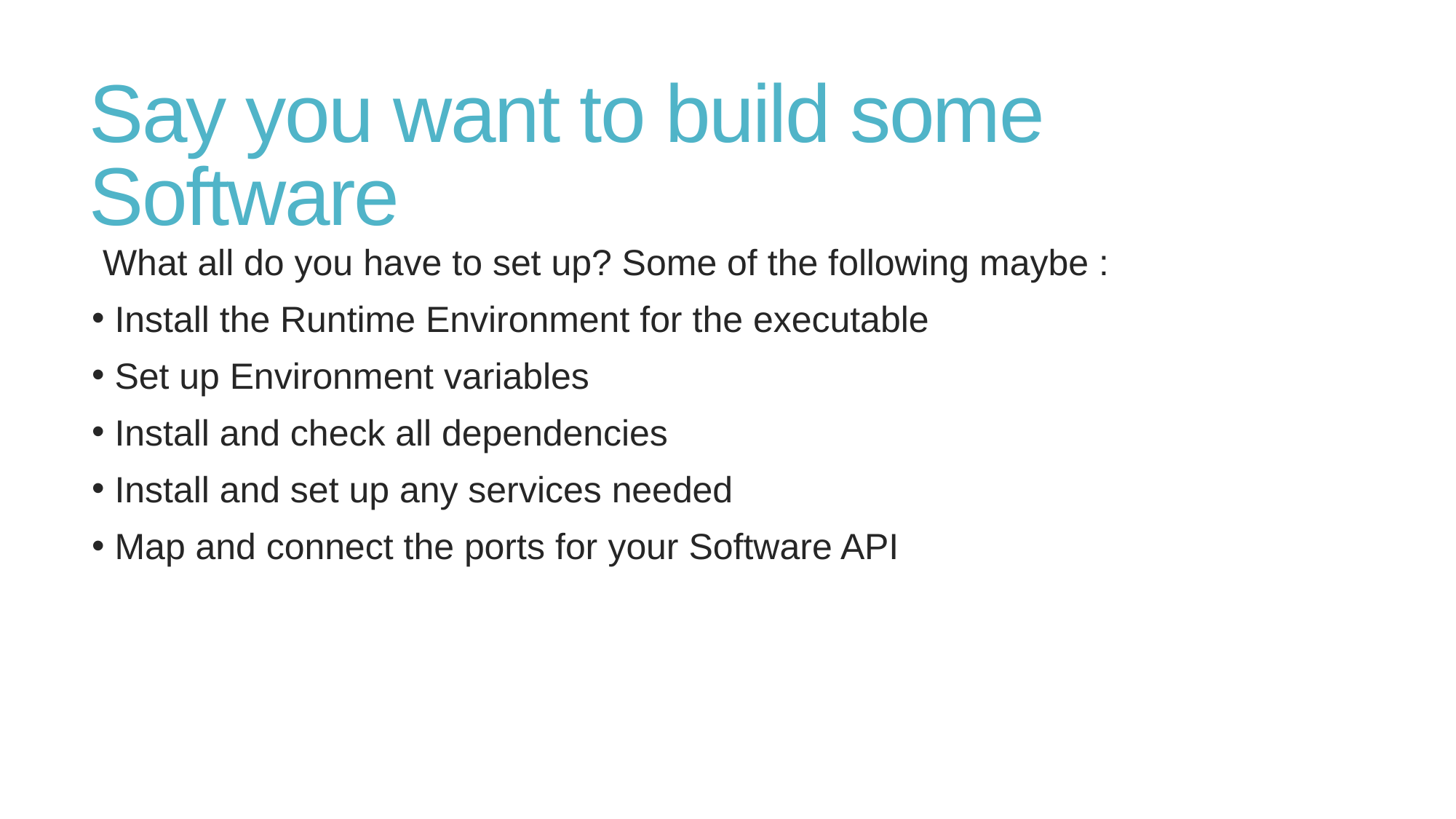

# Say you want to build some Software
What all do you have to set up? Some of the following maybe :
 Install the Runtime Environment for the executable
 Set up Environment variables
 Install and check all dependencies
 Install and set up any services needed
 Map and connect the ports for your Software API